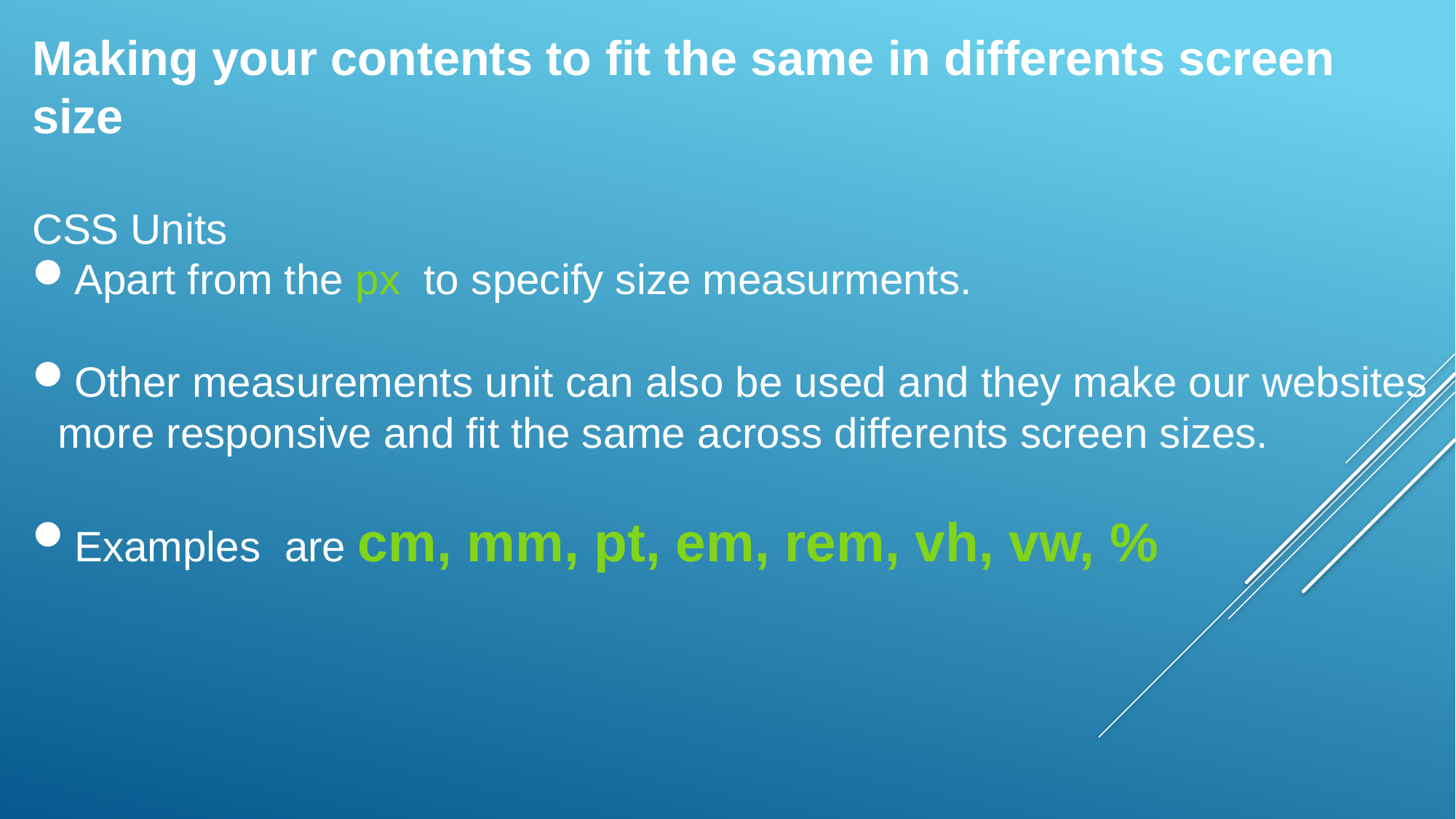

Making your contents to fit the same in differents screen size

CSS Units
Apart from the px  to specify size measurments.

Other measurements unit can also be used and they make our websites more responsive and fit the same across differents screen sizes.

Examples  are cm, mm, pt, em, rem, vh, vw, %